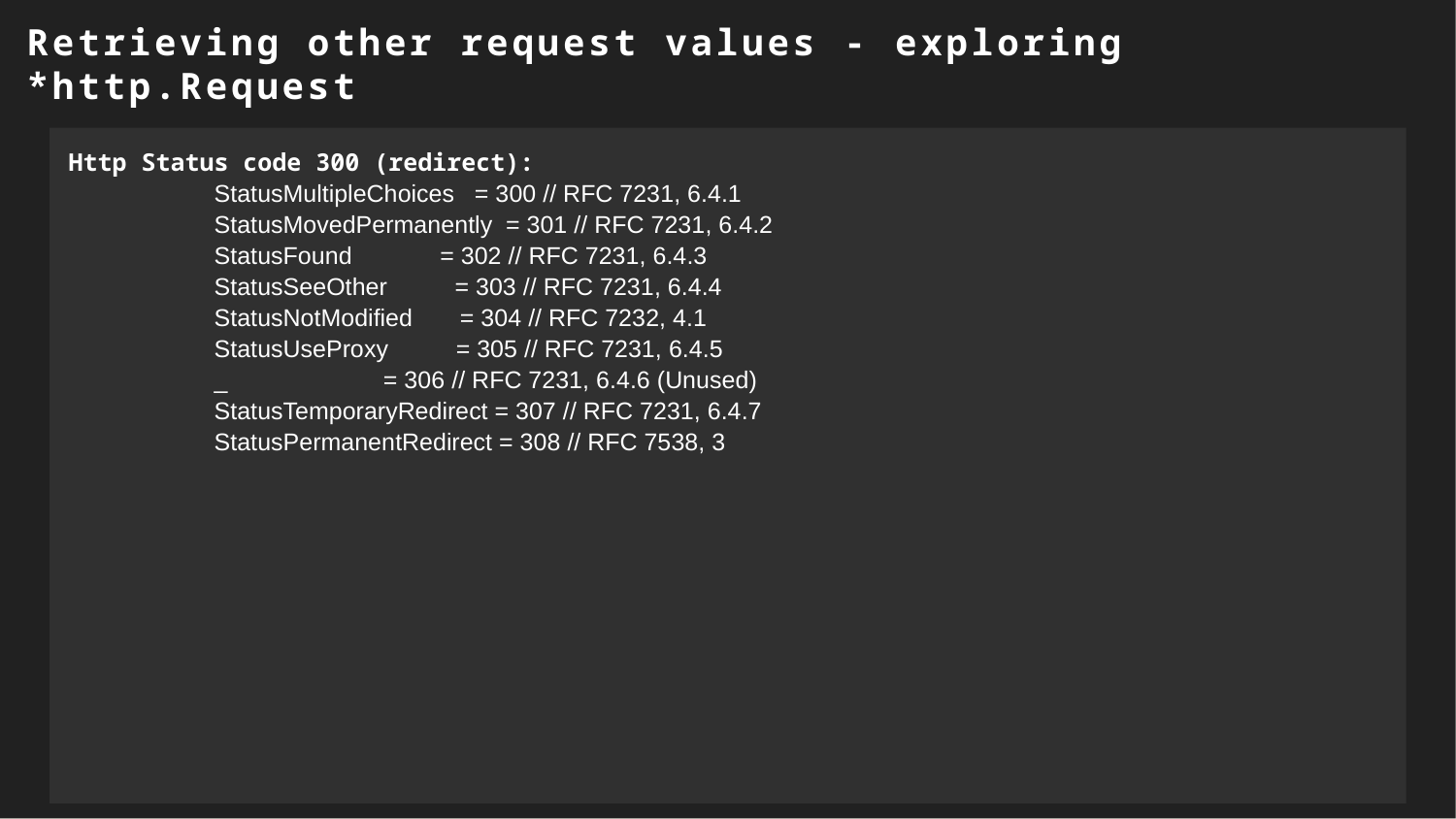

Retrieving other request values - exploring *http.Request

Http Status code 300 (redirect):
	StatusMultipleChoices   = 300 // RFC 7231, 6.4.1
	StatusMovedPermanently  = 301 // RFC 7231, 6.4.2
	StatusFound             = 302 // RFC 7231, 6.4.3
	StatusSeeOther          = 303 // RFC 7231, 6.4.4
	StatusNotModified       = 304 // RFC 7232, 4.1
	StatusUseProxy          = 305 // RFC 7231, 6.4.5
	_                       = 306 // RFC 7231, 6.4.6 (Unused)
	StatusTemporaryRedirect = 307 // RFC 7231, 6.4.7
	StatusPermanentRedirect = 308 // RFC 7538, 3